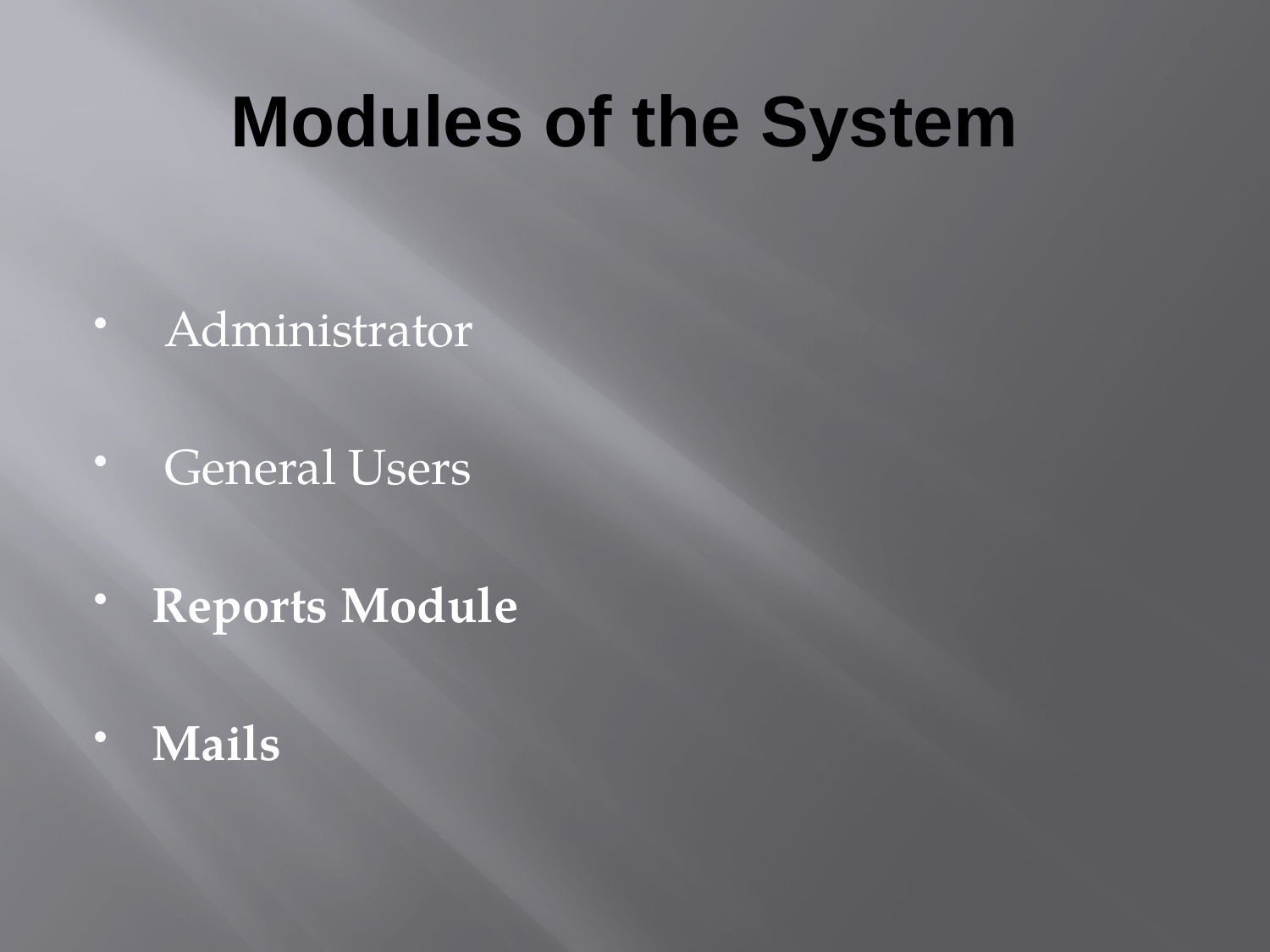

# Modules of the System

 Administrator

 General Users

Reports Module

Mails